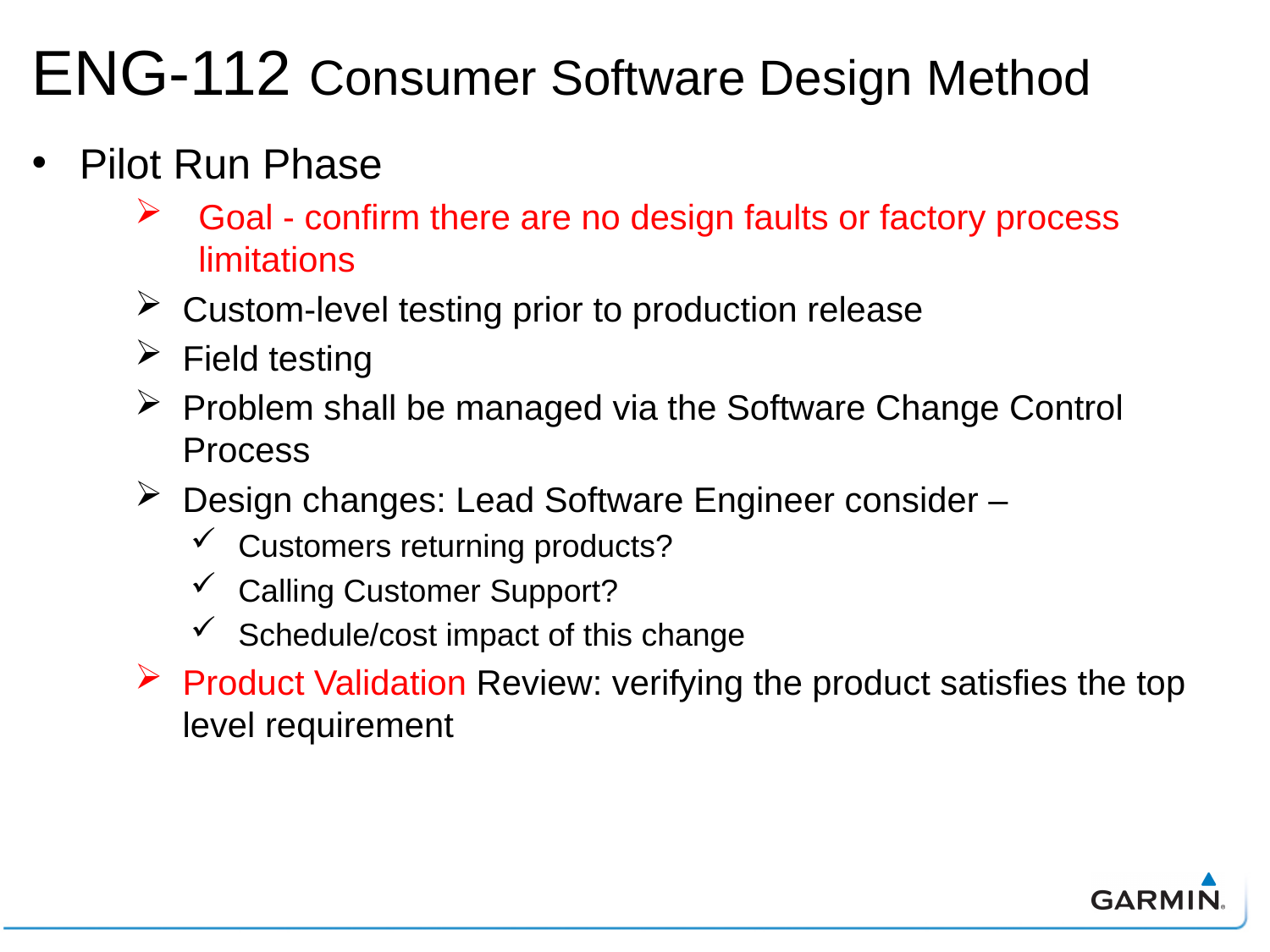

# ENG-112 Consumer Software Design Method
Pilot Run Phase
Goal - confirm there are no design faults or factory process limitations
Custom-level testing prior to production release
Field testing
Problem shall be managed via the Software Change Control Process
Design changes: Lead Software Engineer consider –
Customers returning products?
Calling Customer Support?
Schedule/cost impact of this change
Product Validation Review: verifying the product satisfies the top level requirement